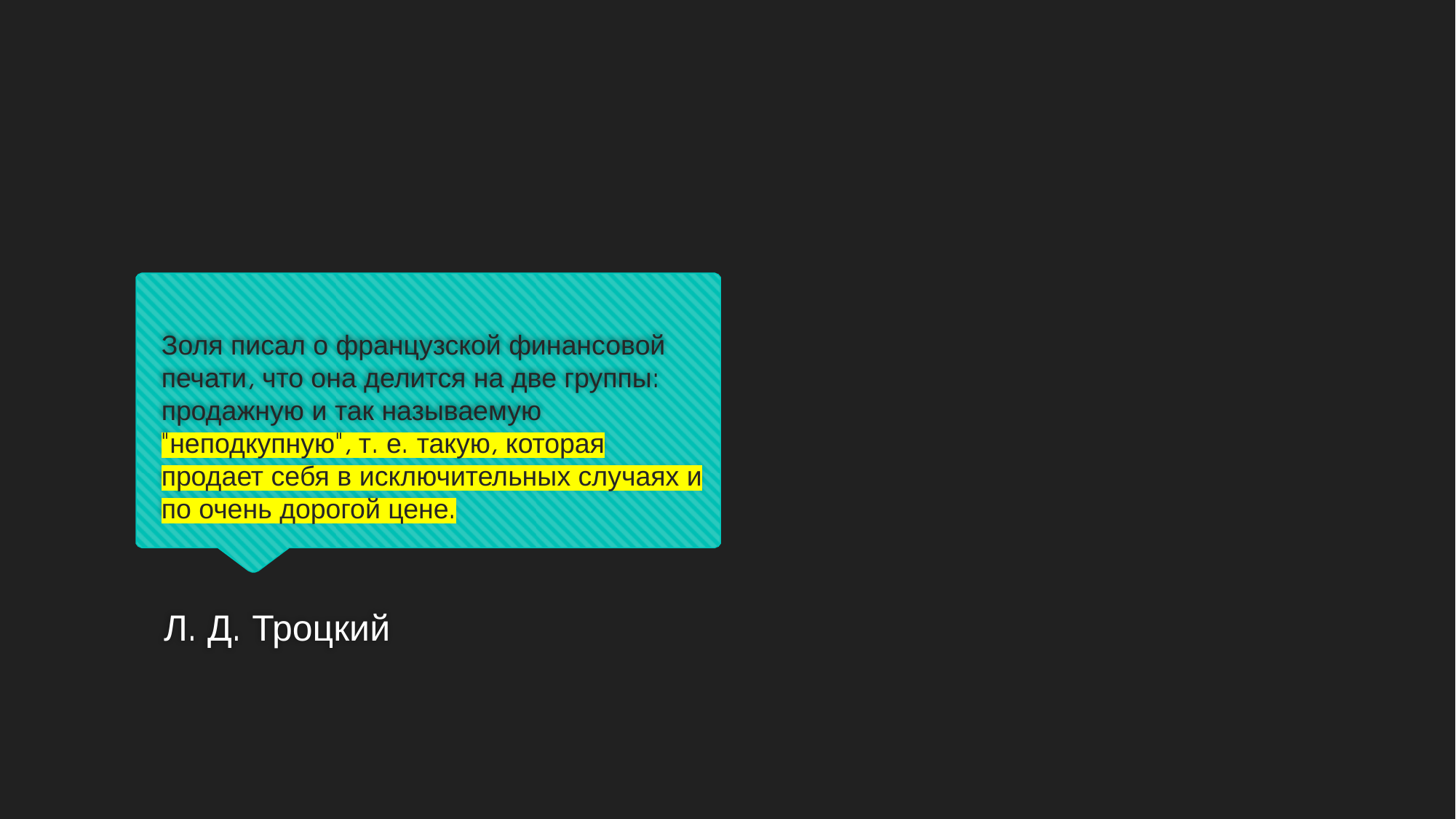

# Золя писал о французской финансовой печати, что она делится на две группы: продажную и так называемую "неподкупную", т. е. такую, которая продает себя в исключительных случаях и по очень дорогой цене.
Л. Д. Троцкий